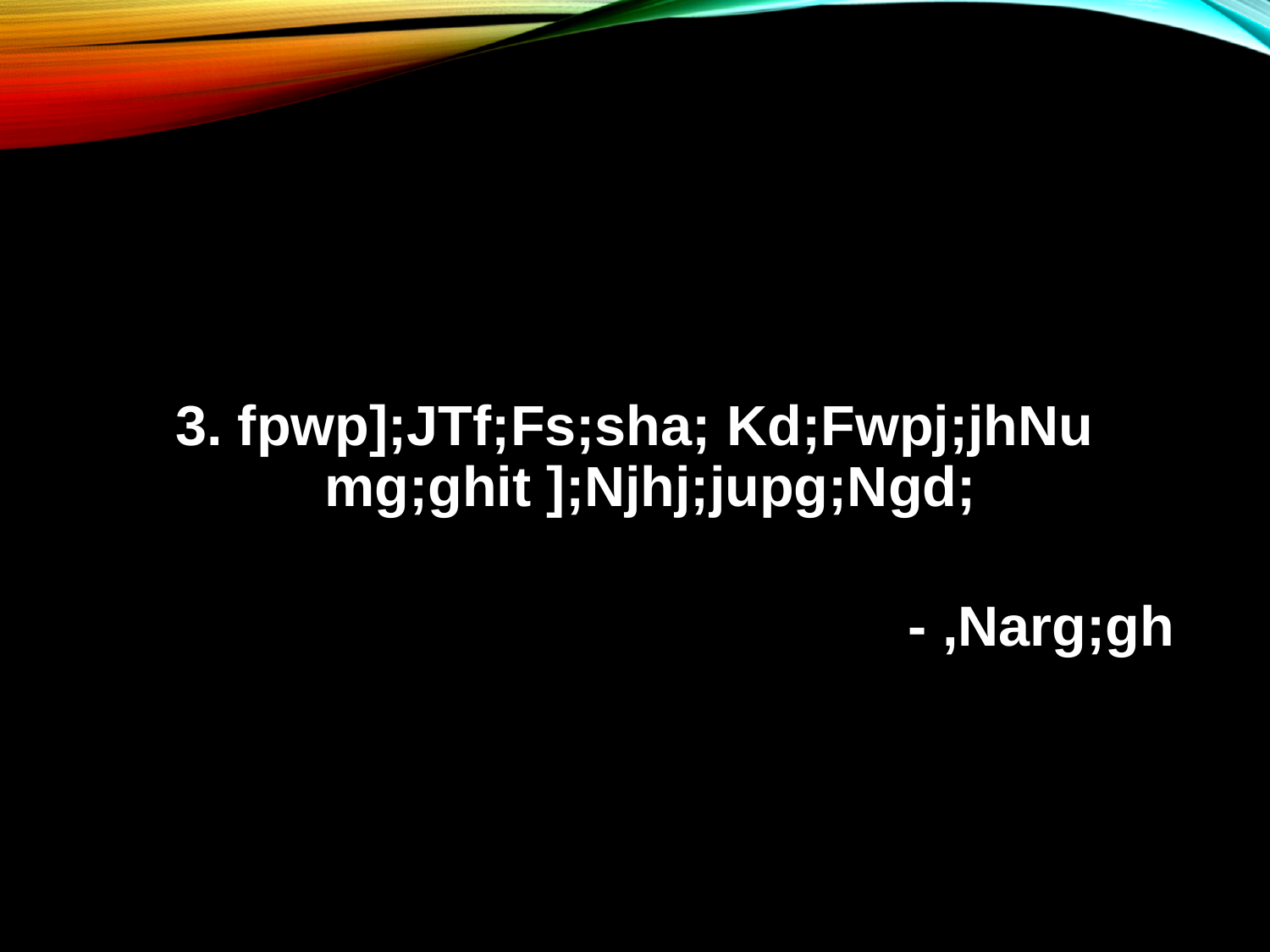

#

3. fpwp];JTf;Fs;sha; Kd;Fwpj;jhNu
mg;ghit ];Njhj;jupg;Ngd;
- ,Narg;gh